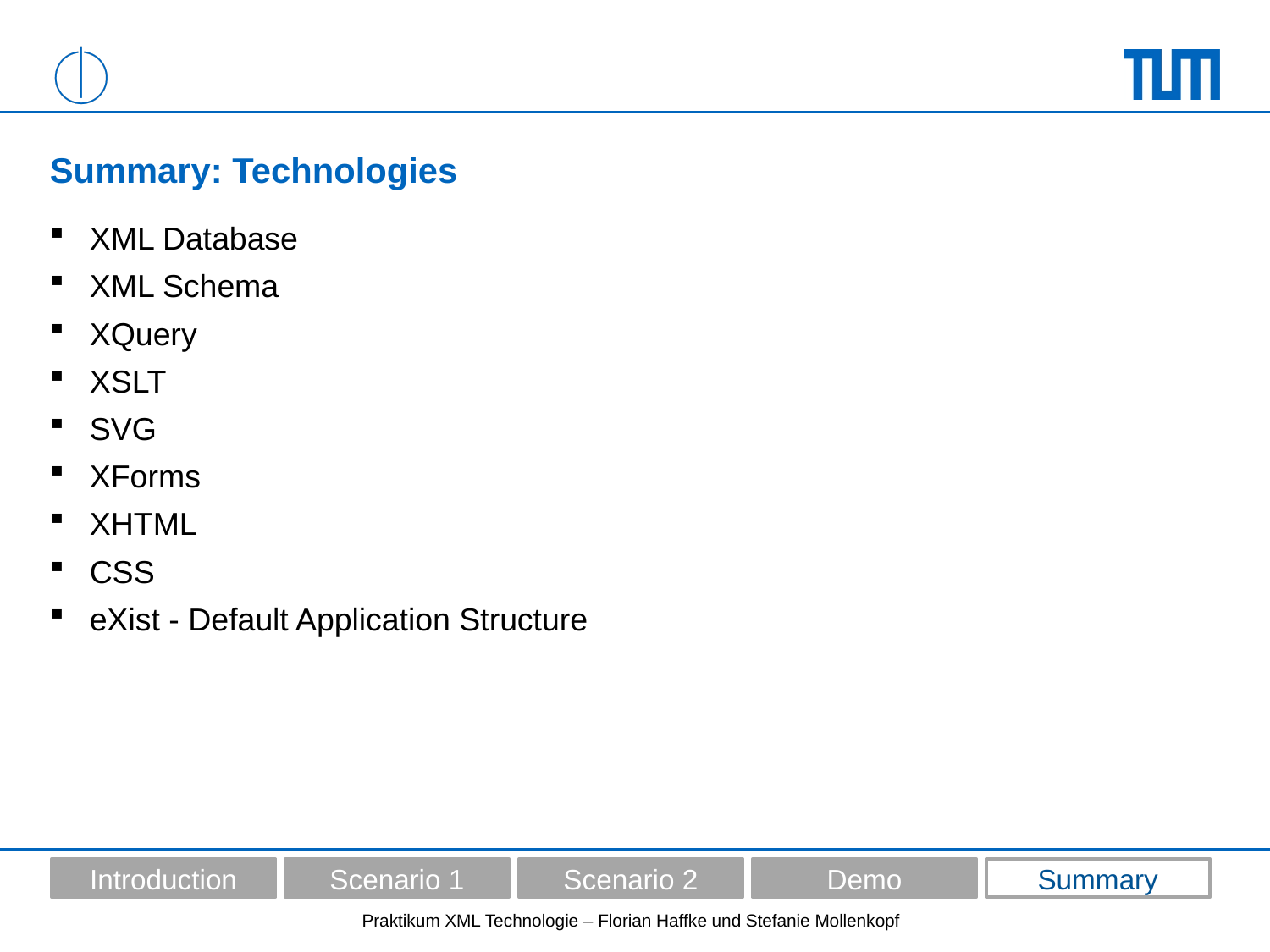

# Summary: Technologies
XML Database
XML Schema
XQuery
XSLT
SVG
XForms
XHTML
CSS
eXist - Default Application Structure
Introduction
Scenario 1
Scenario 2
Demo
Summary
Praktikum XML Technologie – Florian Haffke und Stefanie Mollenkopf